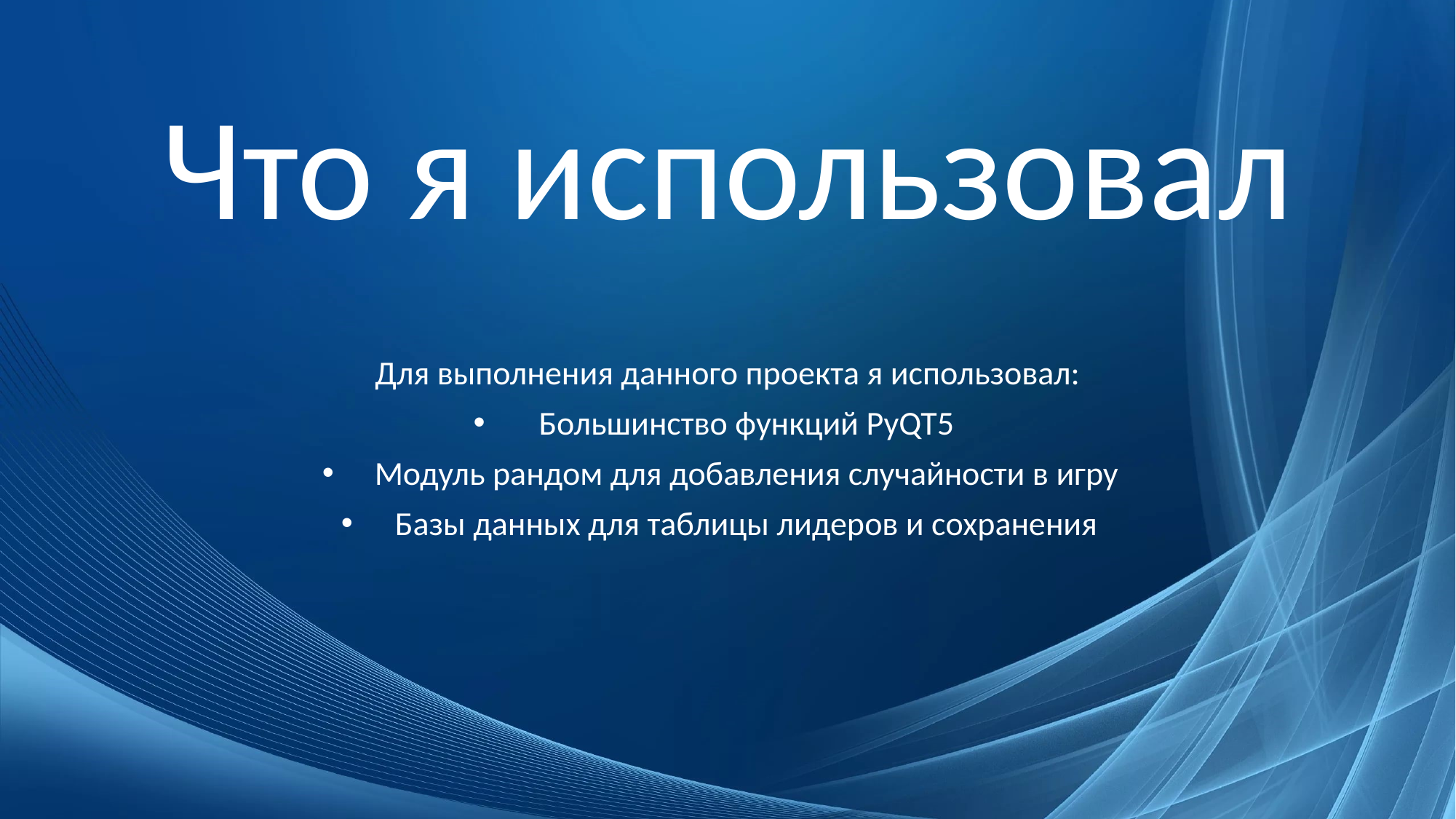

# Что я использовал
Для выполнения данного проекта я использовал:
Большинство функций PyQT5
Модуль рандом для добавления случайности в игру
Базы данных для таблицы лидеров и сохранения